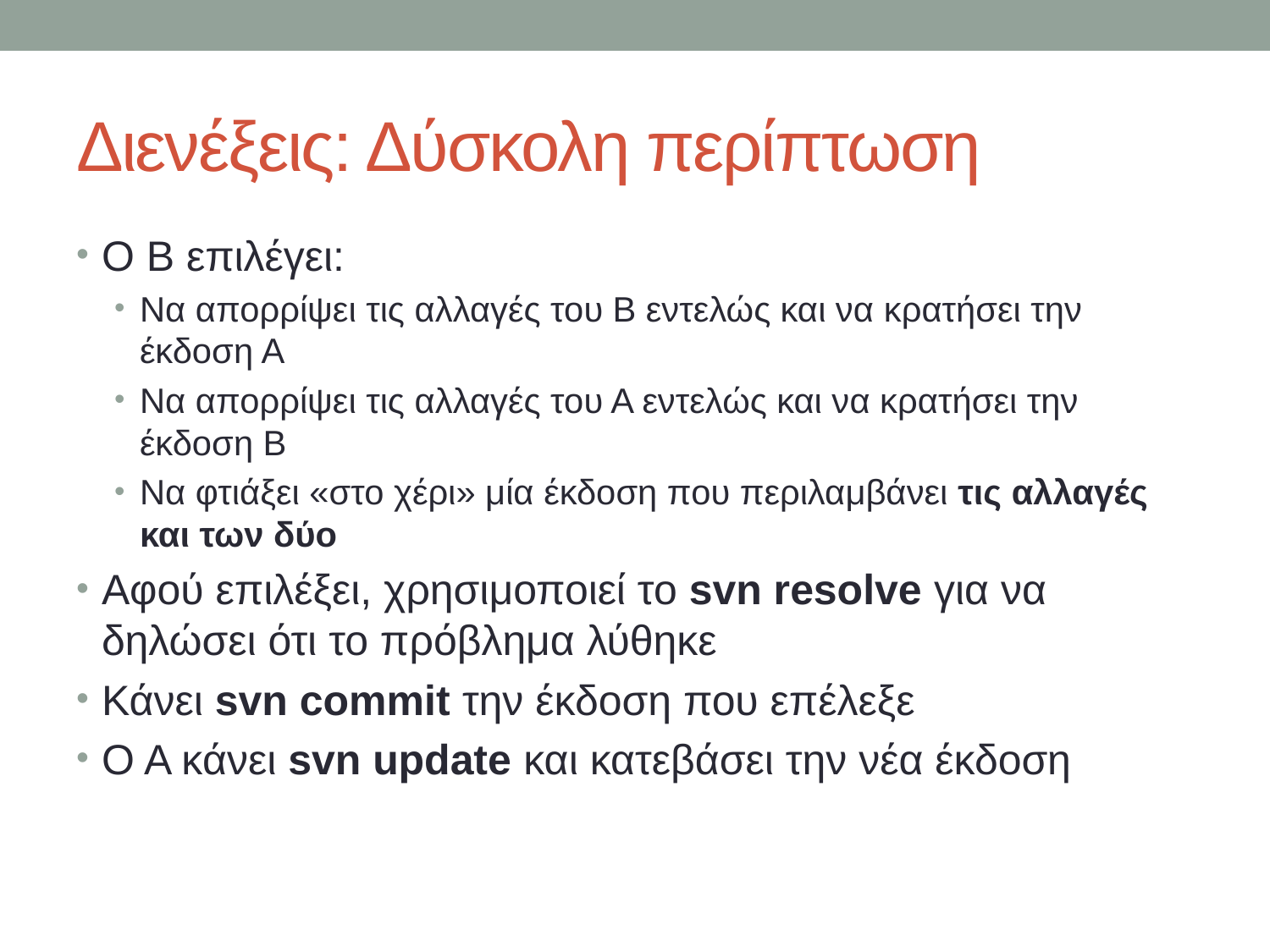

# Διενέξεις: Δύσκολη περίπτωση
Ο Β επιλέγει:
Να απορρίψει τις αλλαγές του Β εντελώς και να κρατήσει την έκδοση Α
Να απορρίψει τις αλλαγές του Α εντελώς και να κρατήσει την έκδοση Β
Να φτιάξει «στο χέρι» μία έκδοση που περιλαμβάνει τις αλλαγές και των δύο
Αφού επιλέξει, χρησιμοποιεί το svn resolve για να δηλώσει ότι το πρόβλημα λύθηκε
Κάνει svn commit την έκδοση που επέλεξε
Ο Α κάνει svn update και κατεβάσει την νέα έκδοση